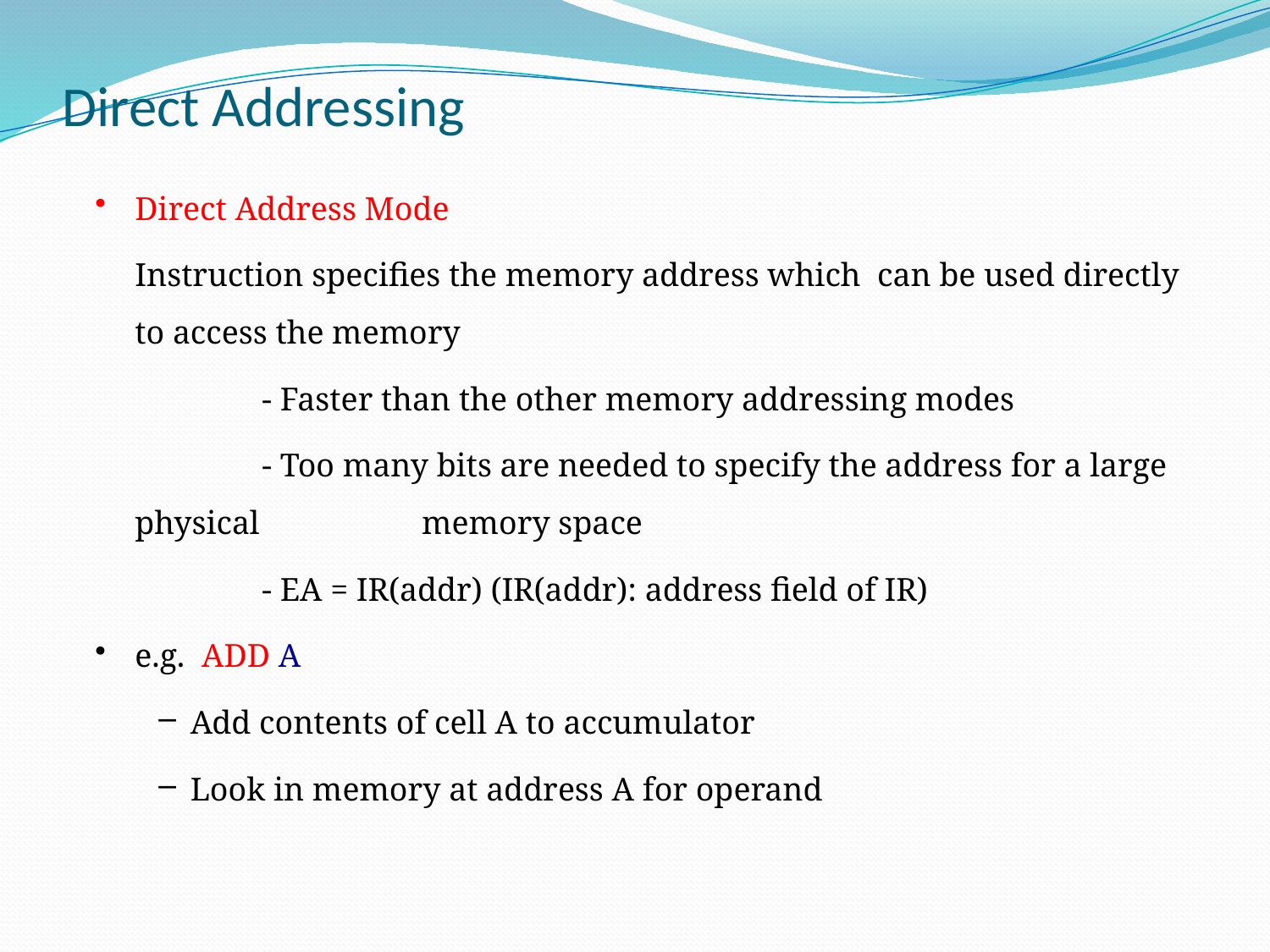

Direct Addressing
Direct Address Mode
	Instruction specifies the memory address which  can be used directly  to access the memory
           	- Faster than the other memory addressing modes
           	- Too many bits are needed to specify the address for a large physical    	    memory space
          	- EA = IR(addr) (IR(addr): address field of IR)
e.g.  ADD A
Add contents of cell A to accumulator
Look in memory at address A for operand